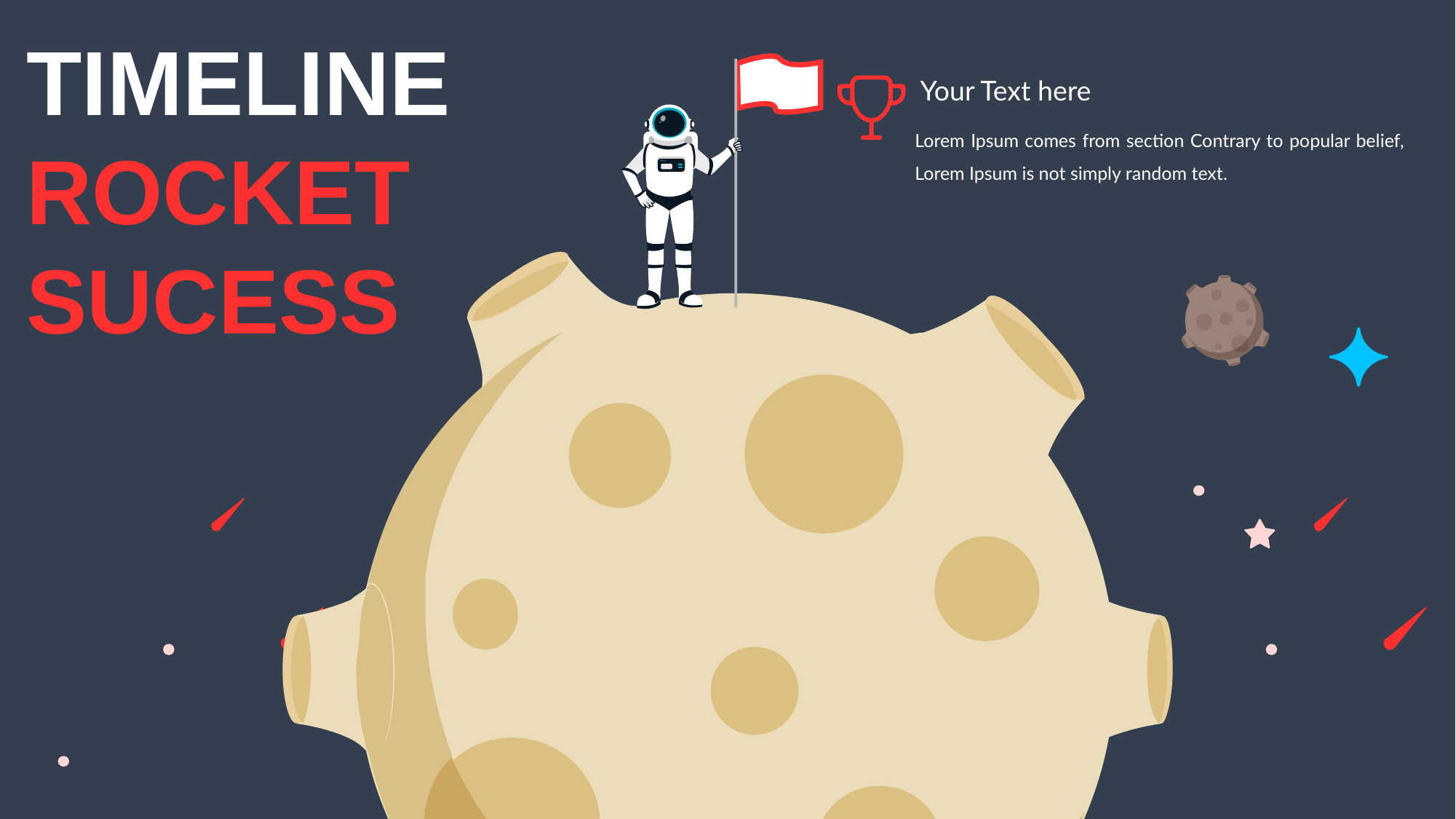

TIMELINE
ROCKET
SUCESS

Your Text here

Lorem Ipsum comes from section Contrary to popular belief, Lorem Ipsum is not simply random text.